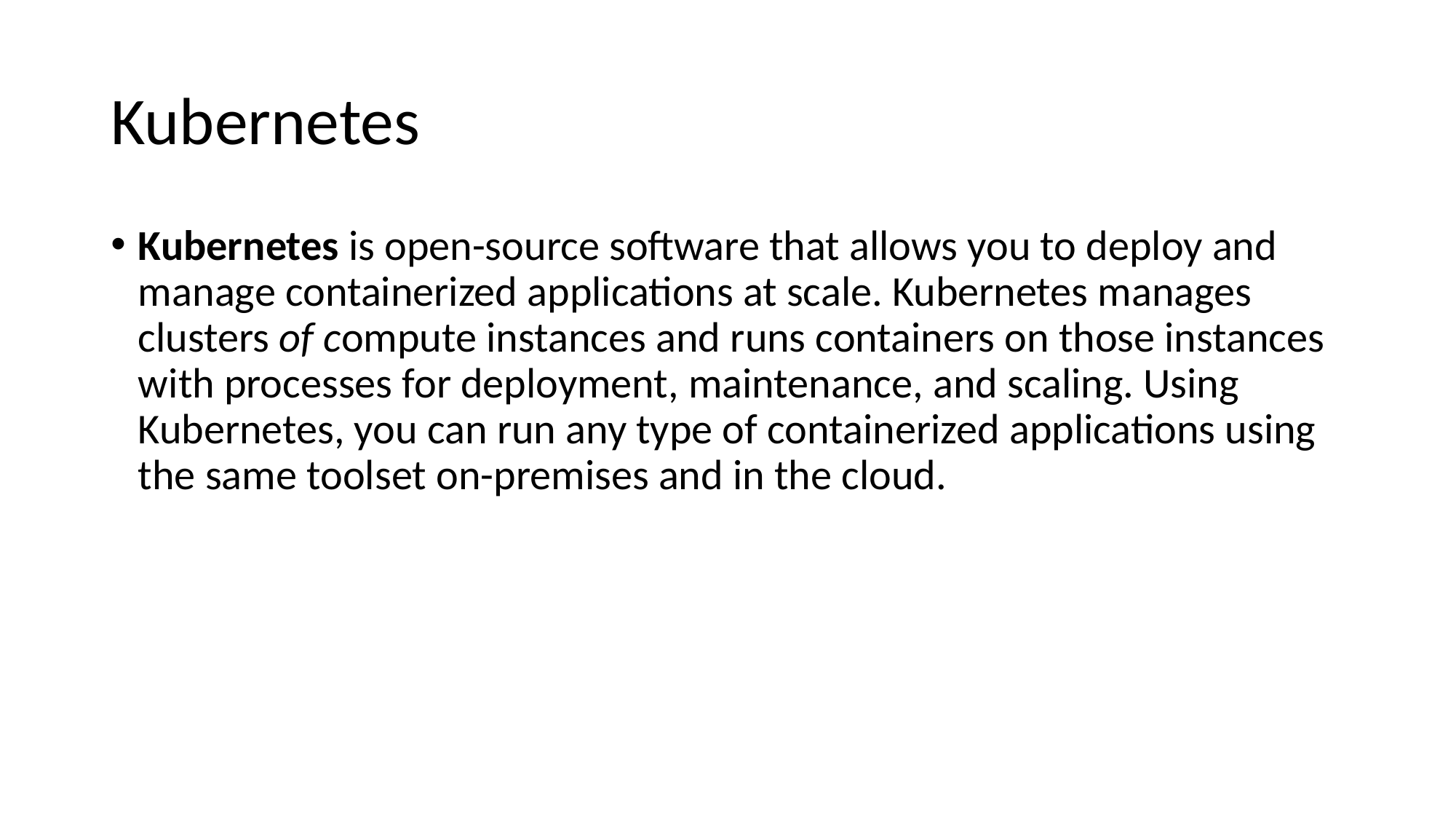

# Kubernetes
Kubernetes is open-source software that allows you to deploy and manage containerized applications at scale. Kubernetes manages clusters of compute instances and runs containers on those instances with processes for deployment, maintenance, and scaling. Using Kubernetes, you can run any type of containerized applications using the same toolset on-premises and in the cloud.